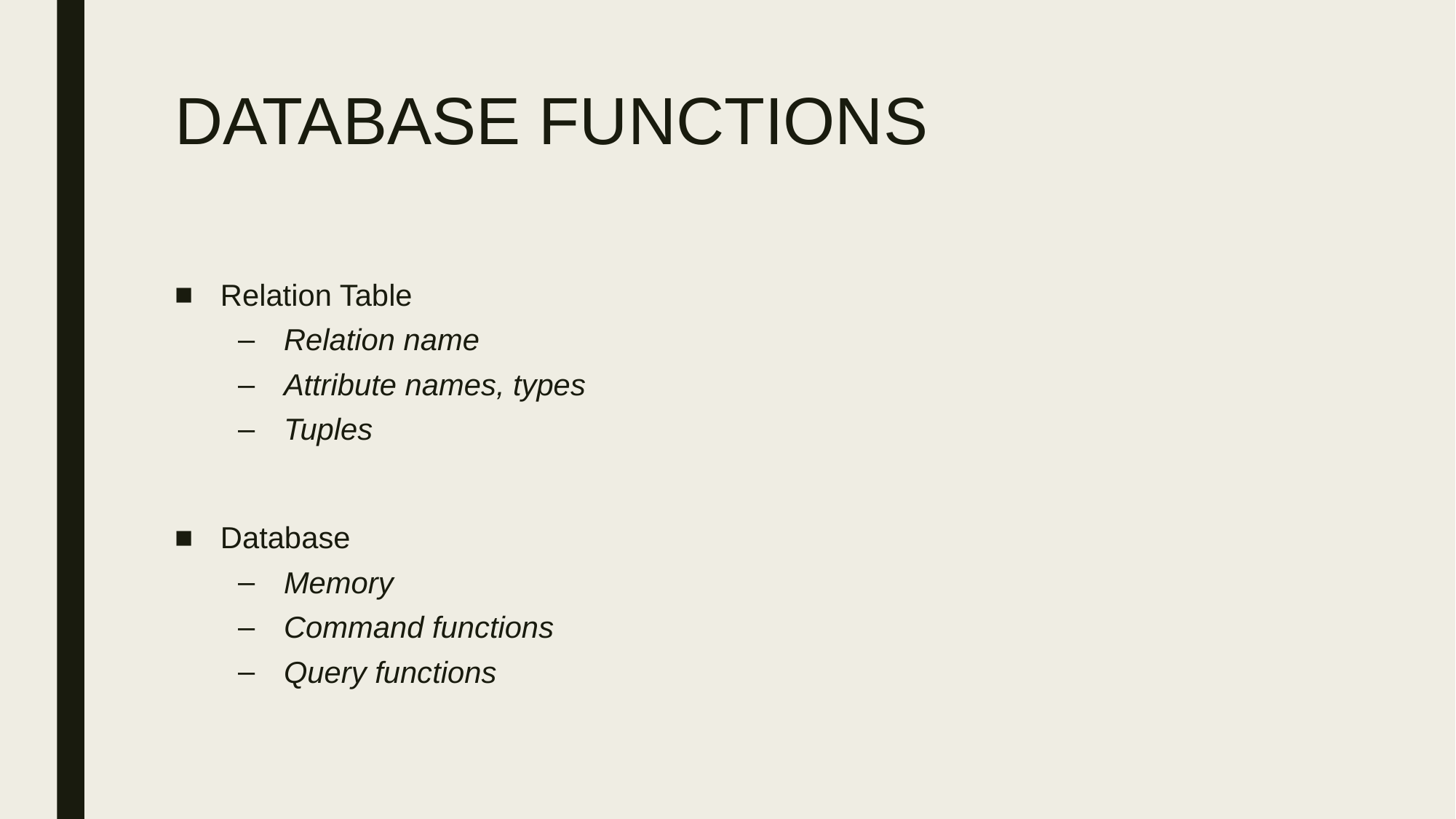

# DATABASE FUNCTIONS
Relation Table
Relation name
Attribute names, types
Tuples

Database
Memory
Command functions
Query functions